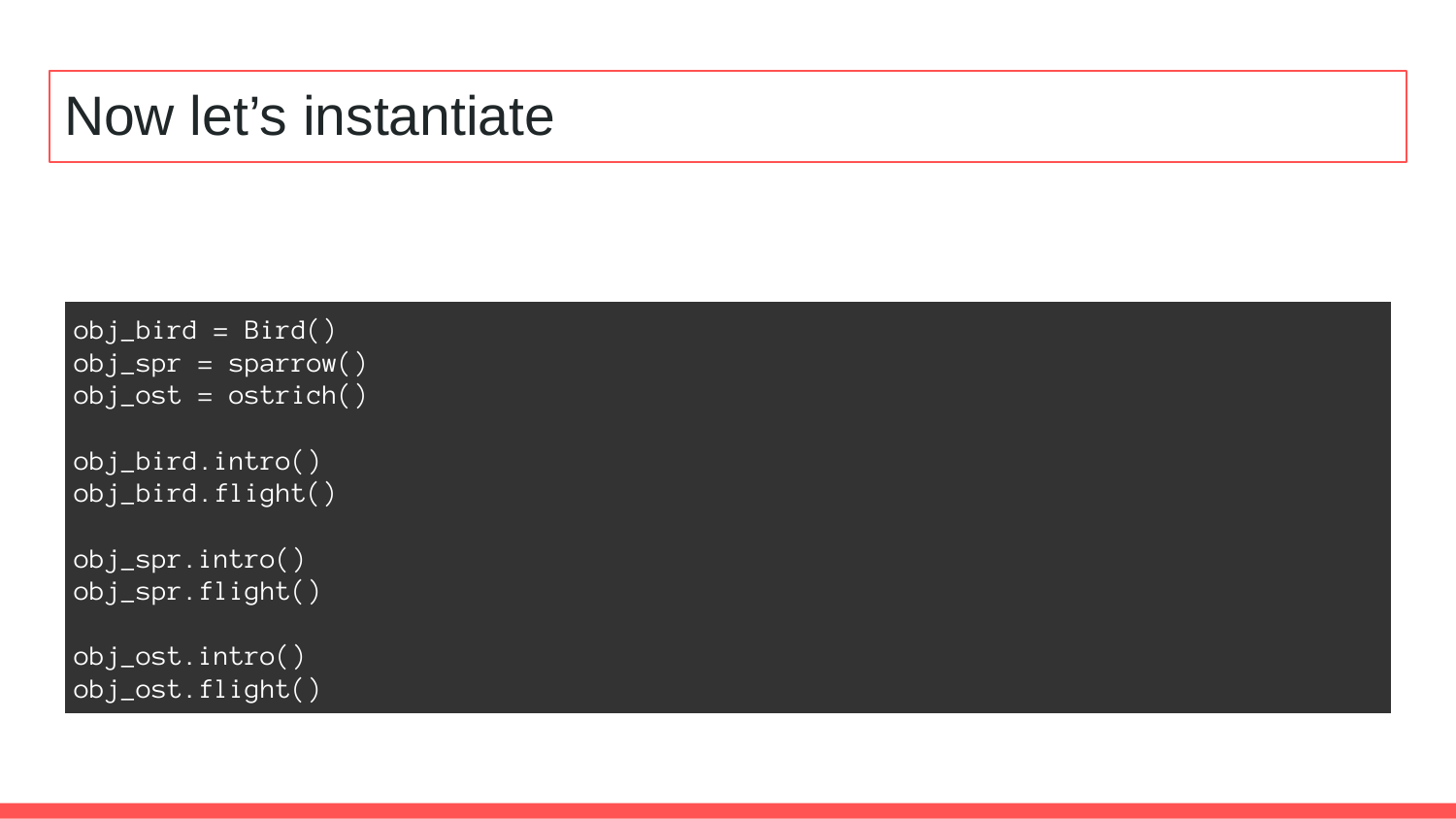

# Now let’s instantiate

| obj\_bird = Bird() obj\_spr = sparrow() obj\_ost = ostrich() obj\_bird.intro() obj\_bird.flight() obj\_spr.intro() obj\_spr.flight() obj\_ost.intro() obj\_ost.flight() |
| --- |